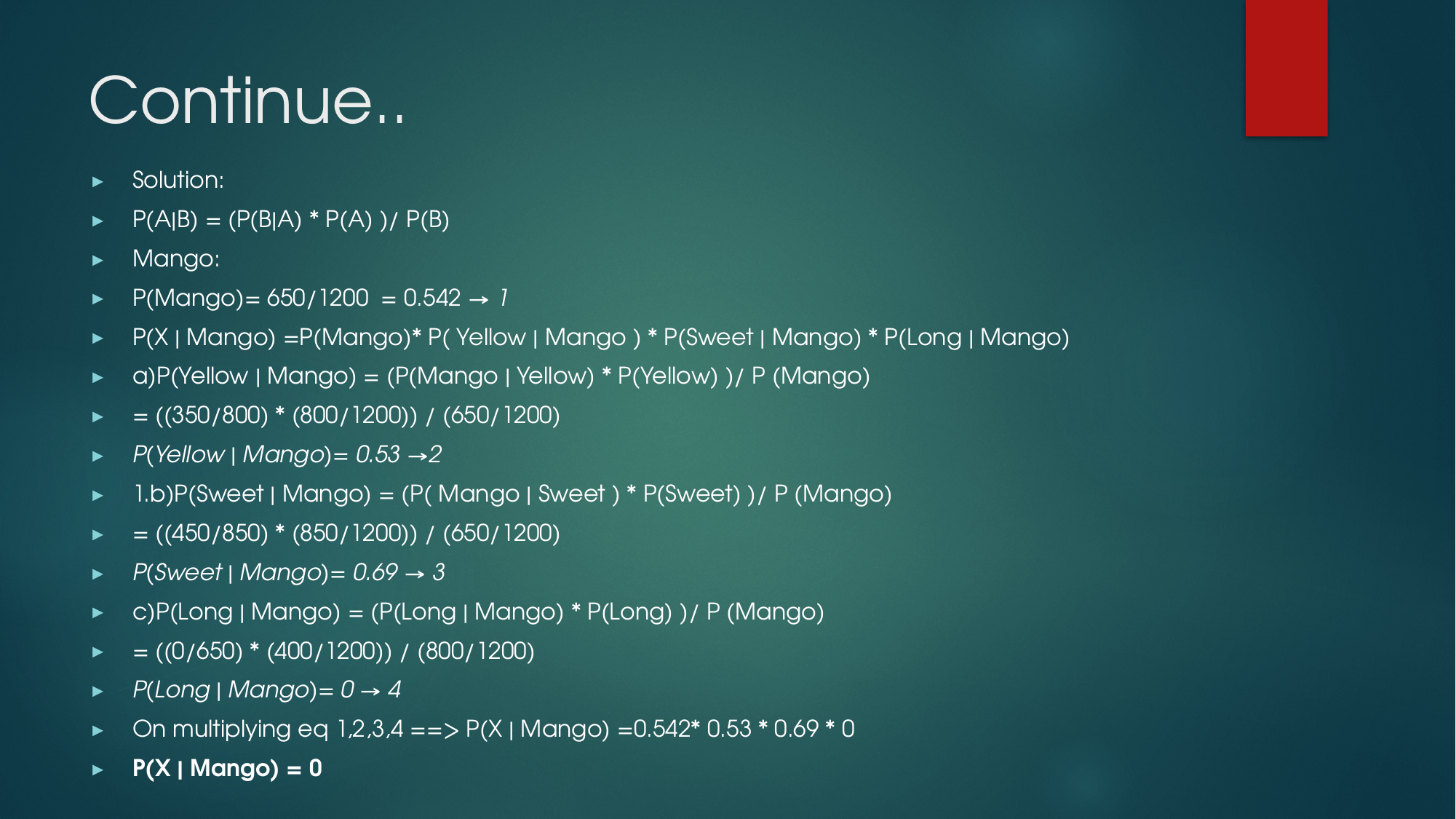

# Continue..
Solution:
P(A|B) = (P(B|A) * P(A) )/ P(B)
Mango:
P(Mango)= 650/1200  = 0.542 → 1
P(X | Mango) =P(Mango)* P( Yellow | Mango ) * P(Sweet | Mango) * P(Long | Mango)
a)P(Yellow | Mango) = (P(Mango | Yellow) * P(Yellow) )/ P (Mango)
= ((350/800) * (800/1200)) / (650/1200)
P(Yellow | Mango)= 0.53 →2
1.b)P(Sweet | Mango) = (P( Mango | Sweet ) * P(Sweet) )/ P (Mango)
= ((450/850) * (850/1200)) / (650/1200)
P(Sweet | Mango)= 0.69 → 3
c)P(Long | Mango) = (P(Long | Mango) * P(Long) )/ P (Mango)
= ((0/650) * (400/1200)) / (800/1200)
P(Long | Mango)= 0 → 4
On multiplying eq 1,2,3,4 ==> P(X | Mango) =0.542* 0.53 * 0.69 * 0
P(X | Mango) = 0